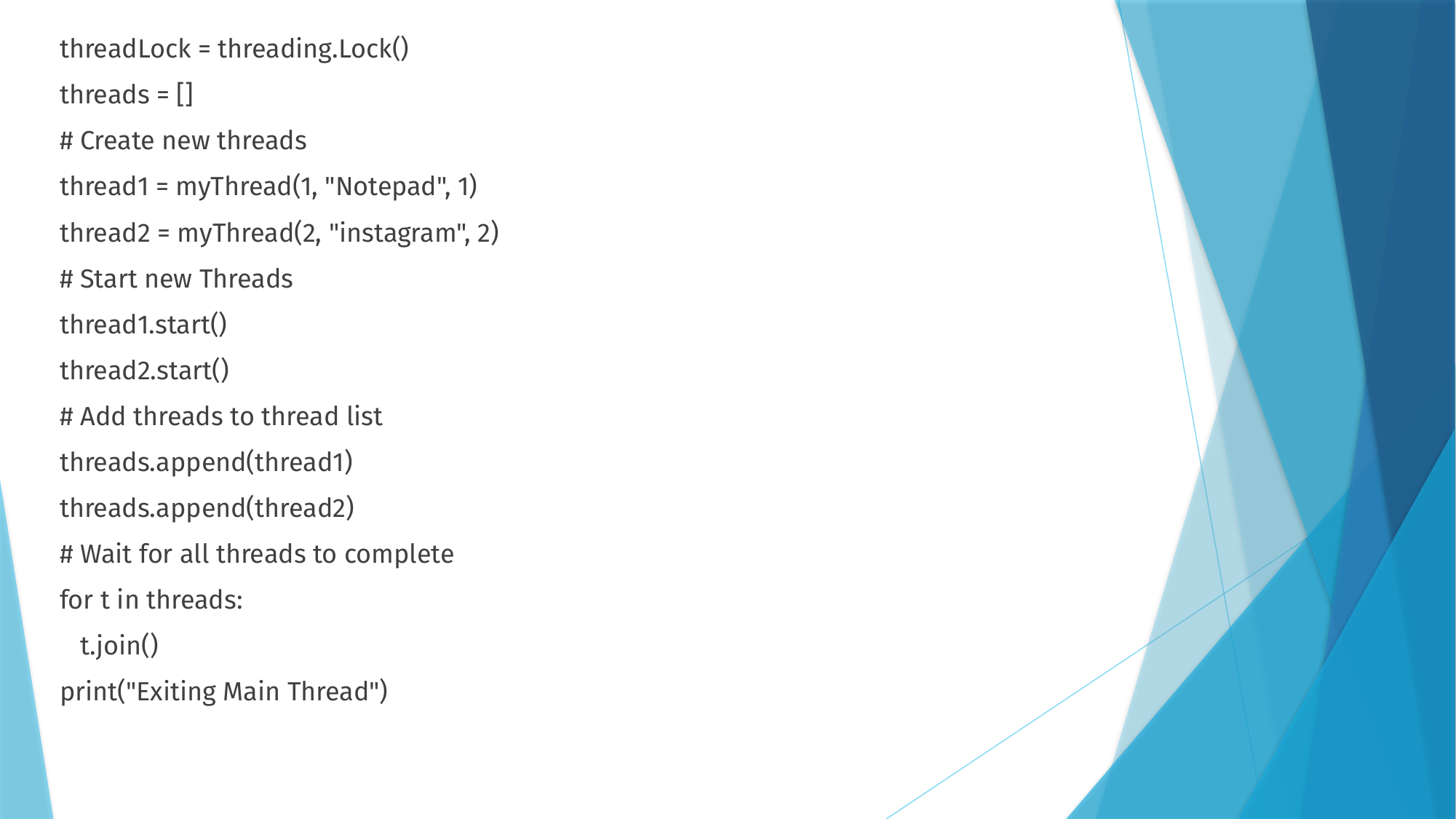

threadLock = threading.Lock()
threads = []
# Create new threads
thread1 = myThread(1, "Notepad", 1)
thread2 = myThread(2, "instagram", 2)
# Start new Threads
thread1.start()
thread2.start()
# Add threads to thread list
threads.append(thread1)
threads.append(thread2)
# Wait for all threads to complete
for t in threads:
   t.join()
print("Exiting Main Thread")